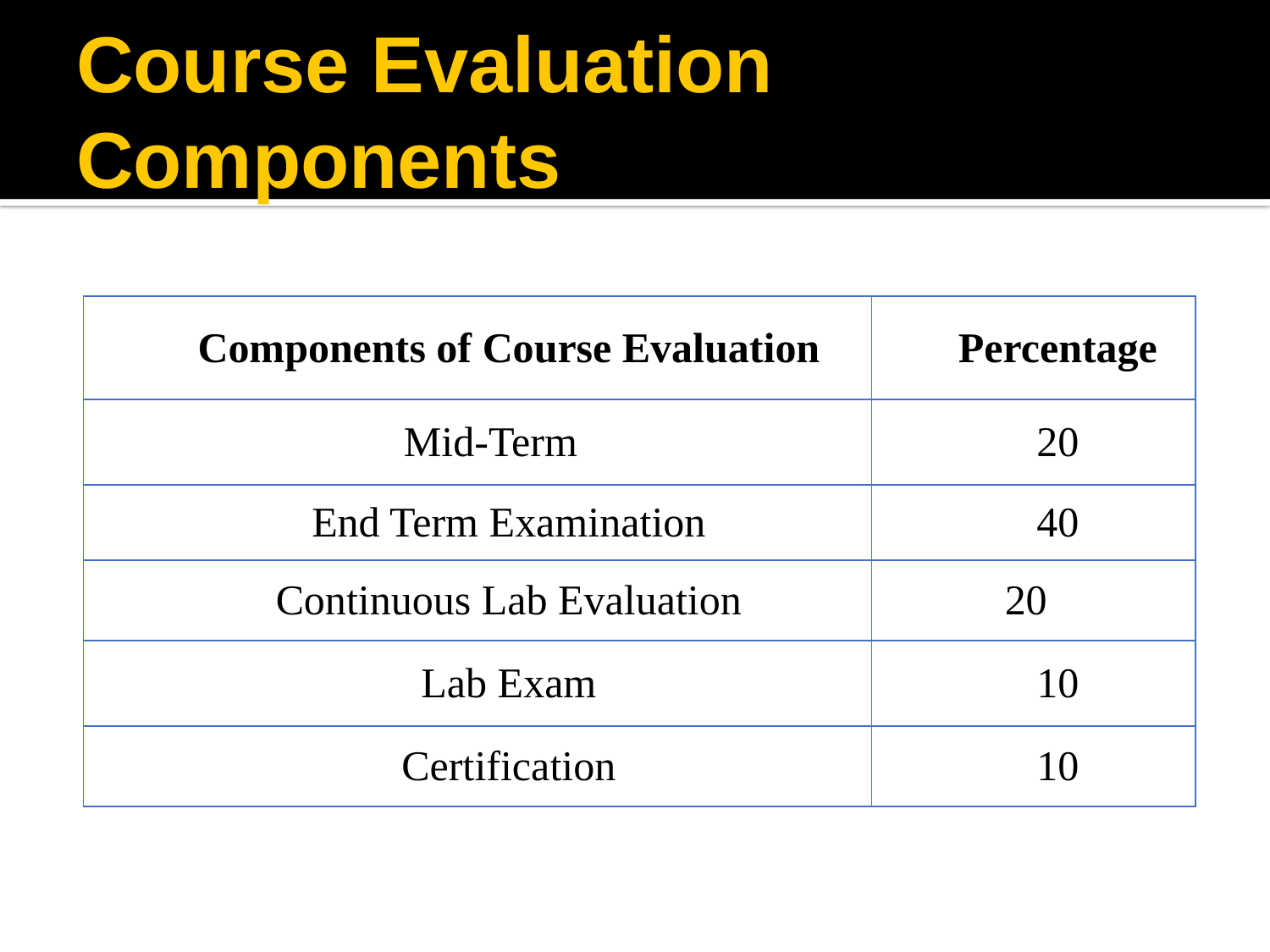

# Course Evaluation Components

| Components of Course Evaluation | Percentage |
| --- | --- |
| Mid-Term | 20 |
| End Term Examination | 40 |
| Continuous Lab Evaluation | 20 |
| Lab Exam | 10 |
| Certification | 10 |